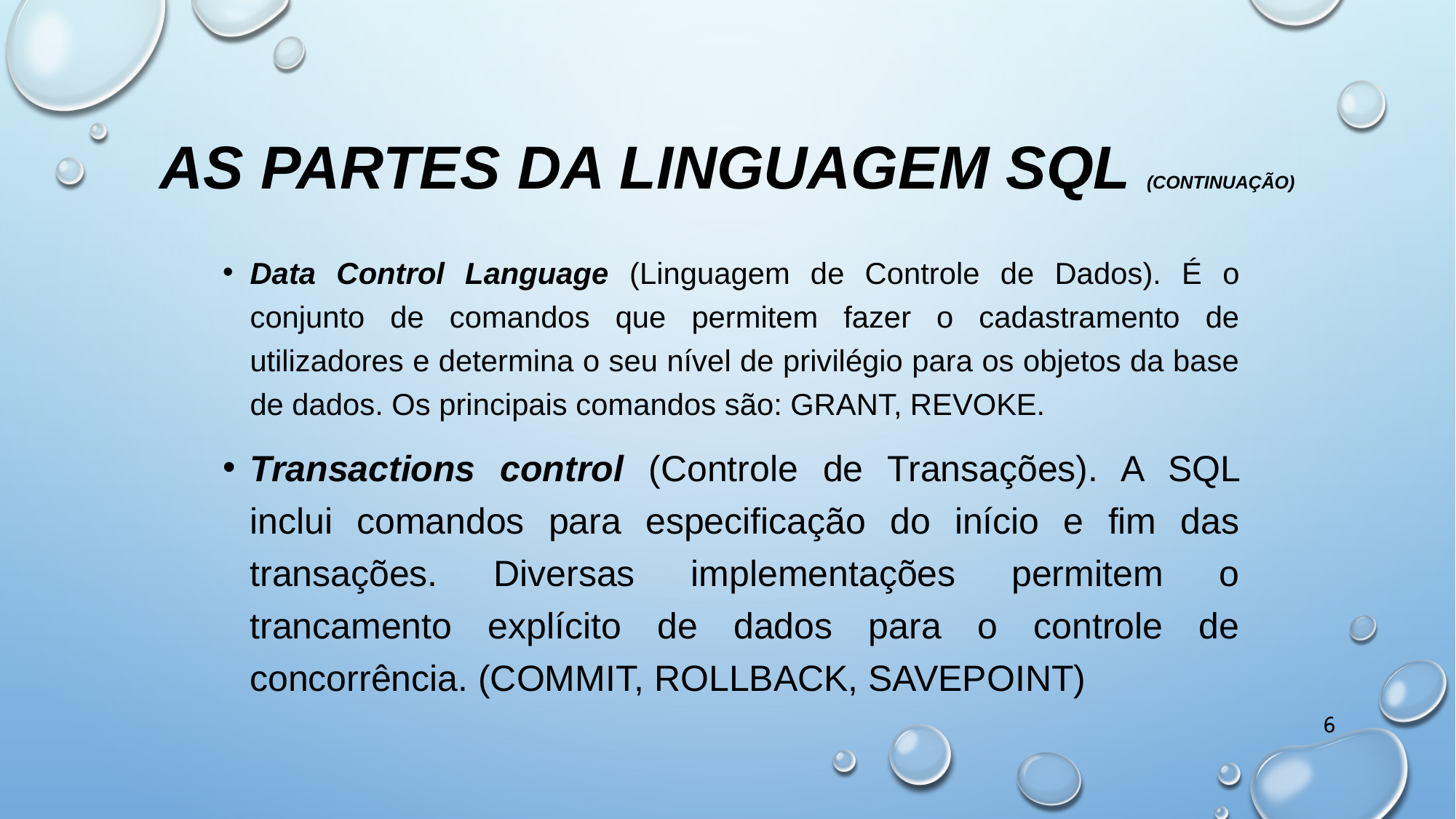

# As partes da linguagem SQL (continuação)
Data Control Language (Linguagem de Controle de Dados). É o conjunto de comandos que permitem fazer o cadastramento de utilizadores e determina o seu nível de privilégio para os objetos da base de dados. Os principais comandos são: GRANT, REVOKE.
Transactions control (Controle de Transações). A SQL inclui comandos para especificação do início e fim das transações. Diversas implementações permitem o trancamento explícito de dados para o controle de concorrência. (COMMIT, ROLLBACK, SAVEPOINT)
6